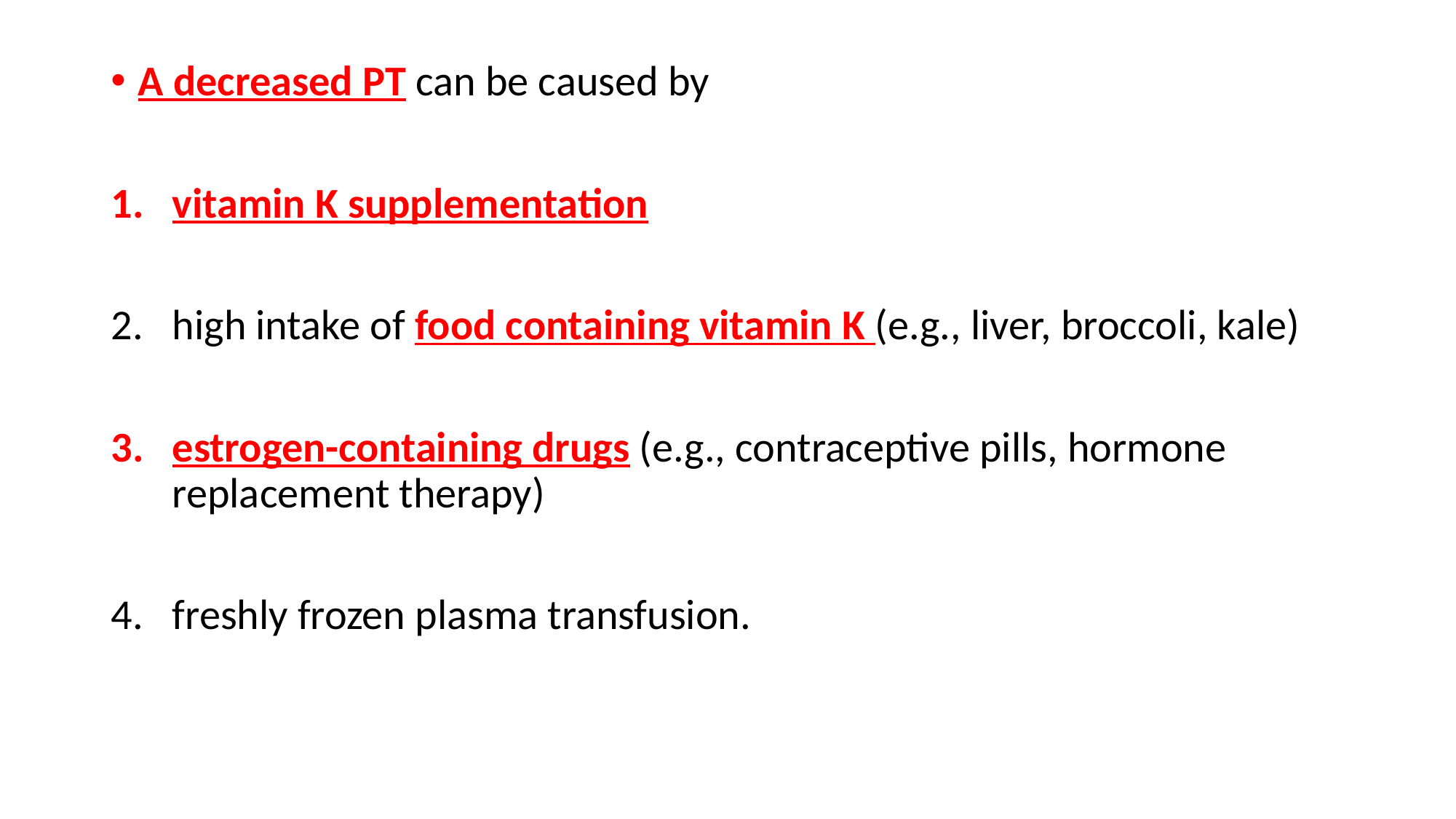

A decreased PT can be caused by

vitamin K supplementation

high intake of food containing vitamin K (e.g., liver, broccoli, kale)

estrogen-containing drugs (e.g., contraceptive pills, hormone replacement therapy)

freshly frozen plasma transfusion.